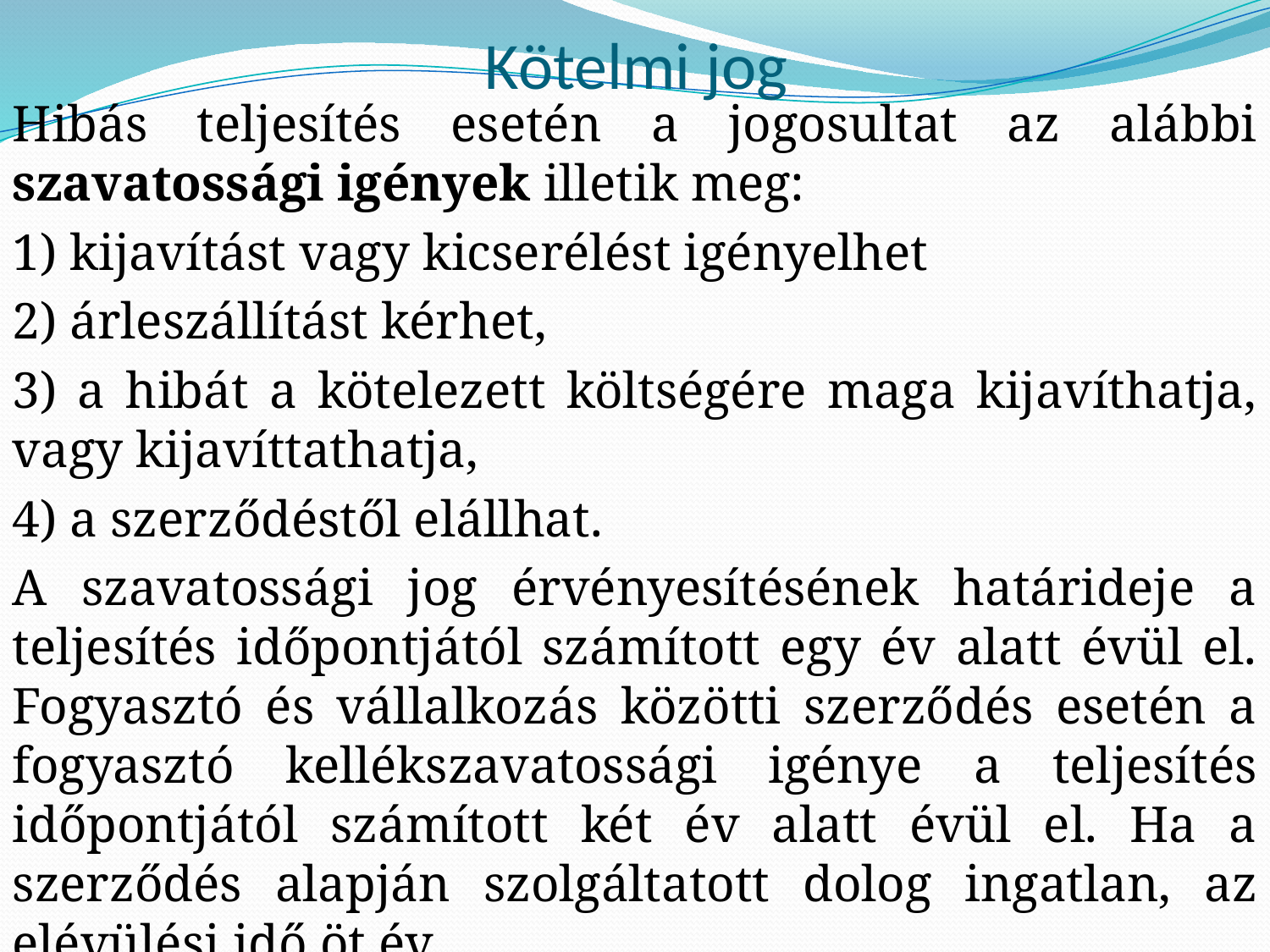

# Kötelmi jog
Hibás teljesítés esetén a jogosultat az alábbi szavatossági igények illetik meg:
1) kijavítást vagy kicserélést igényelhet
2) árleszállítást kérhet,
3) a hibát a kötelezett költségére maga kijavíthatja, vagy kijavíttathatja,
4) a szerződéstől elállhat.
A szavatossági jog érvényesítésének határideje a teljesítés időpontjától számított egy év alatt évül el. Fogyasztó és vállalkozás közötti szerződés esetén a fogyasztó kellékszavatossági igénye a teljesítés időpontjától számított két év alatt évül el. Ha a szerződés alapján szolgáltatott dolog ingatlan, az elévülési idő öt év.